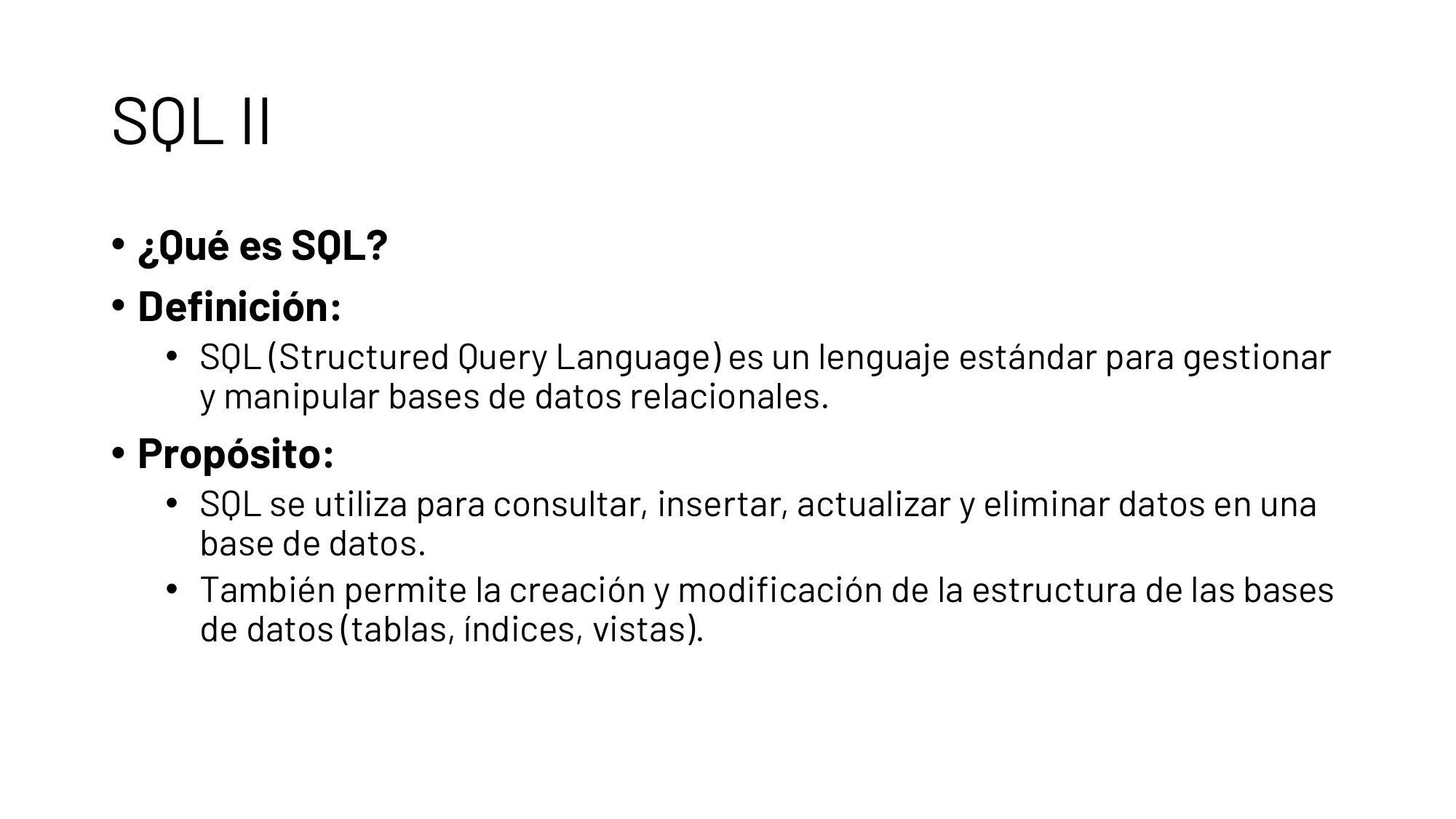

# SQL II
¿Qué es SQL?
Definición:
SQL (Structured Query Language) es un lenguaje estándar para gestionar y manipular bases de datos relacionales.
Propósito:
SQL se utiliza para consultar, insertar, actualizar y eliminar datos en una base de datos.
También permite la creación y modificación de la estructura de las bases de datos (tablas, índices, vistas).